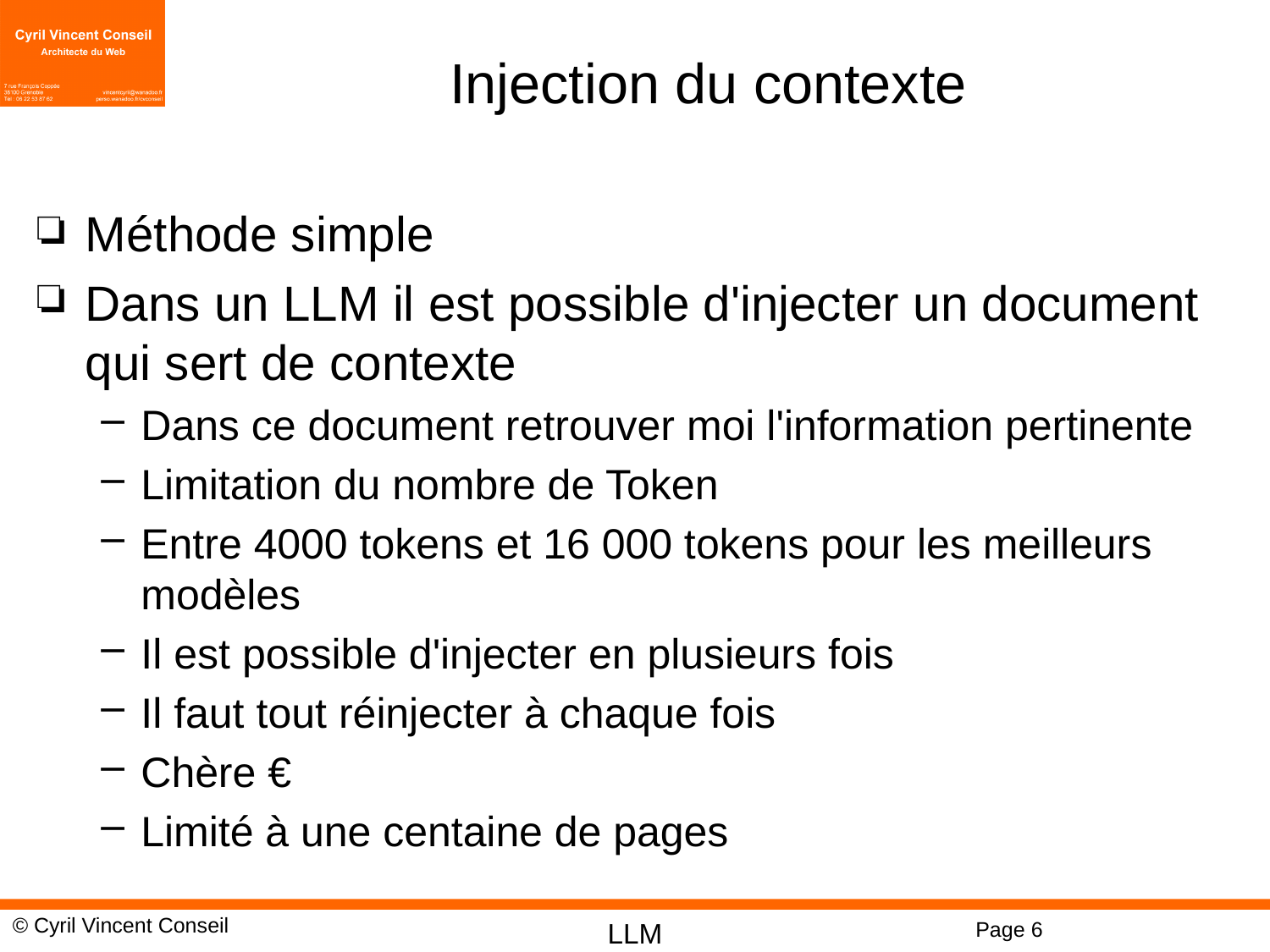

# Injection du contexte
Méthode simple
Dans un LLM il est possible d'injecter un document qui sert de contexte
Dans ce document retrouver moi l'information pertinente
Limitation du nombre de Token
Entre 4000 tokens et 16 000 tokens pour les meilleurs modèles
Il est possible d'injecter en plusieurs fois
Il faut tout réinjecter à chaque fois
Chère €
Limité à une centaine de pages